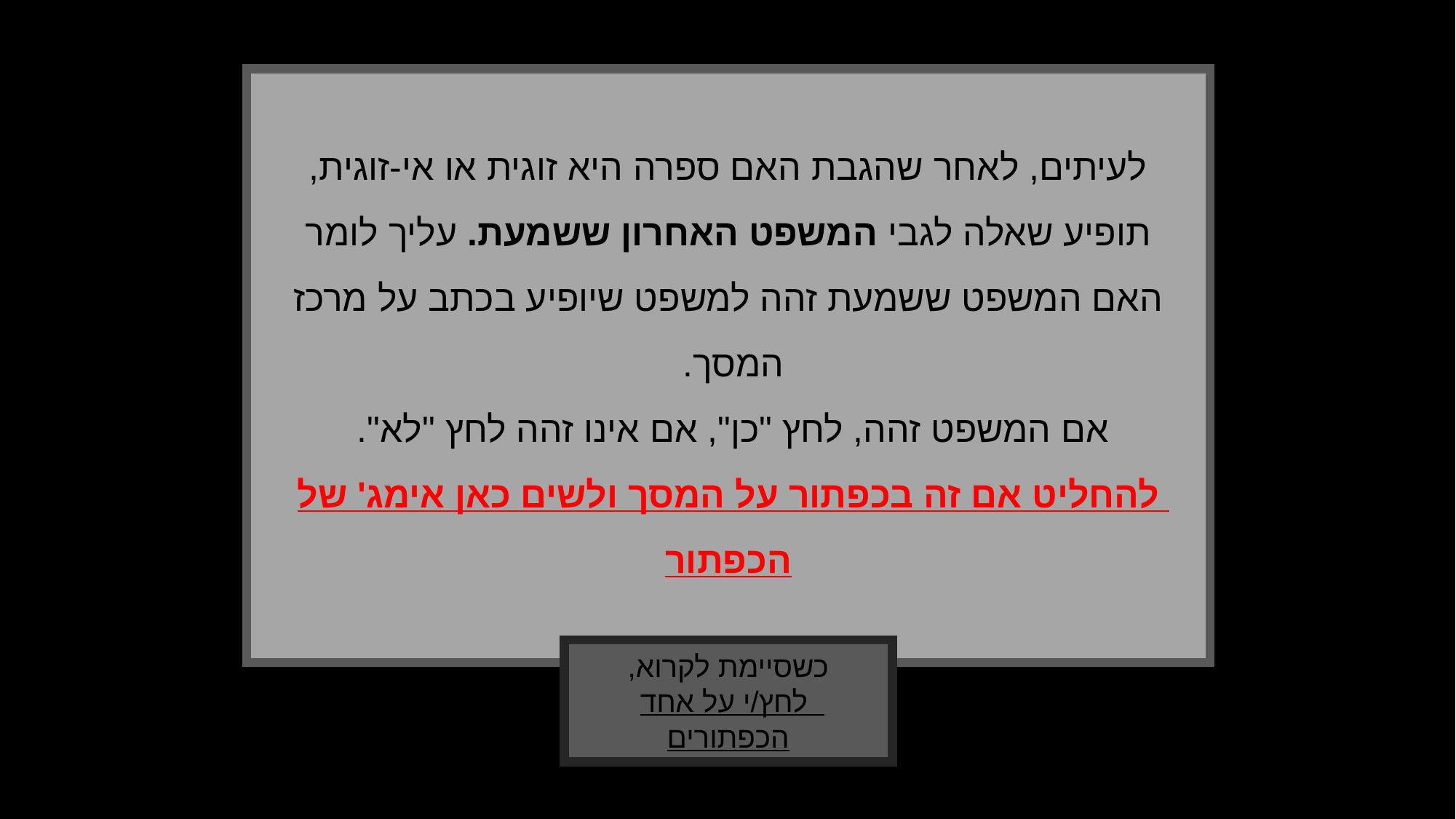

לעיתים, לאחר שהגבת האם ספרה היא זוגית או אי-זוגית, תופיע שאלה לגבי המשפט האחרון ששמעת. עליך לומר האם המשפט ששמעת זהה למשפט שיופיע בכתב על מרכז המסך.
אם המשפט זהה, לחץ "כן", אם אינו זהה לחץ "לא".
להחליט אם זה בכפתור על המסך ולשים כאן אימג' של הכפתור

כעת תתנסה בחלק זה של המטלה.

כשסיימת לקרוא,
 לחץ/י על אחד הכפתורים